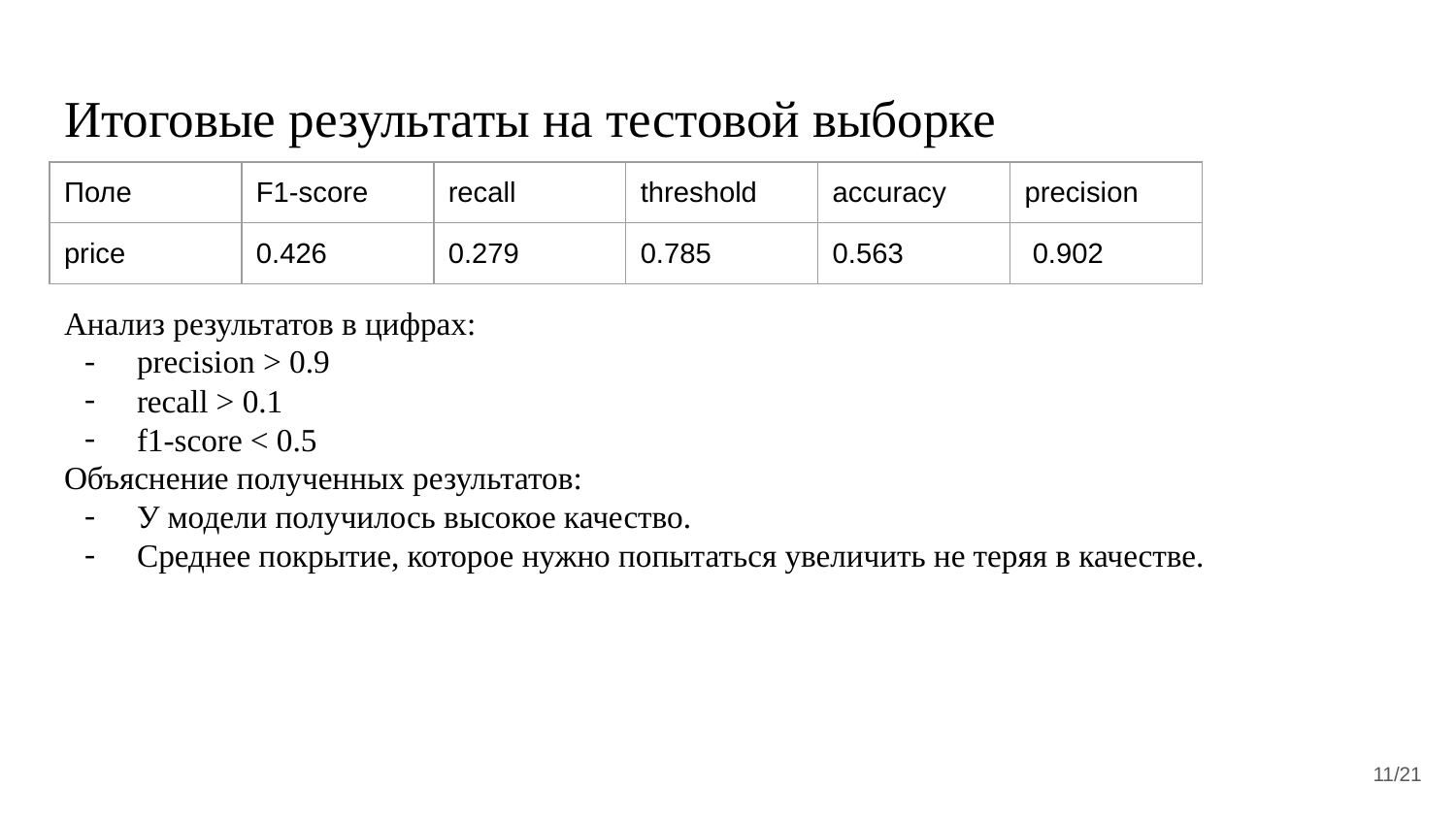

# Итоговые результаты на тестовой выборке
| Поле | F1-score | recall | threshold | accuracy | precision |
| --- | --- | --- | --- | --- | --- |
| price | 0.426 | 0.279 | 0.785 | 0.563 | 0.902 |
Анализ результатов в цифрах:
precision > 0.9
recall > 0.1
f1-score < 0.5
Объяснение полученных результатов:
У модели получилось высокое качество.
Среднее покрытие, которое нужно попытаться увеличить не теряя в качестве.
11/21